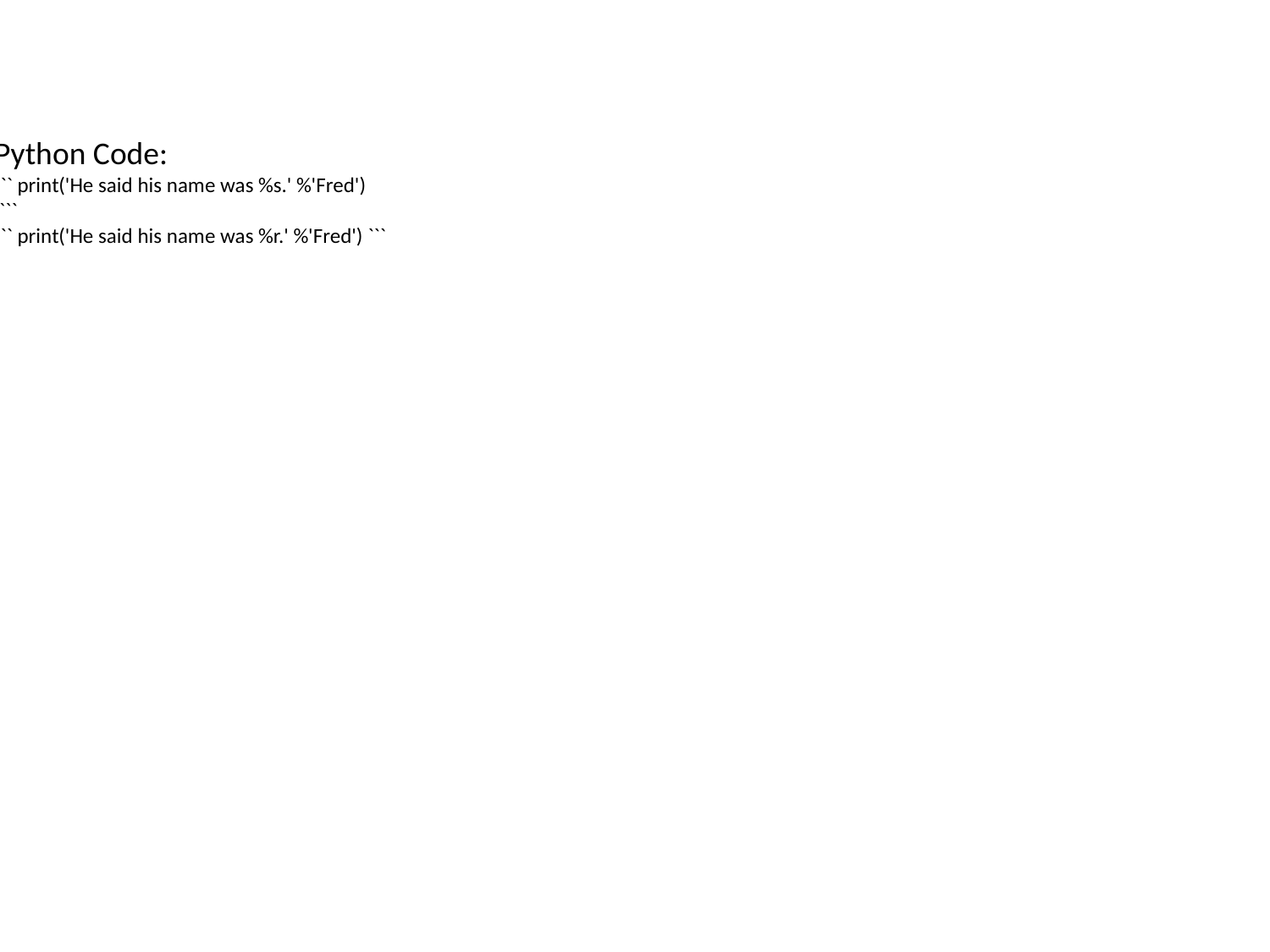

Python Code:
``` print('He said his name was %s.' %'Fred')
 ```
``` print('He said his name was %r.' %'Fred') ```